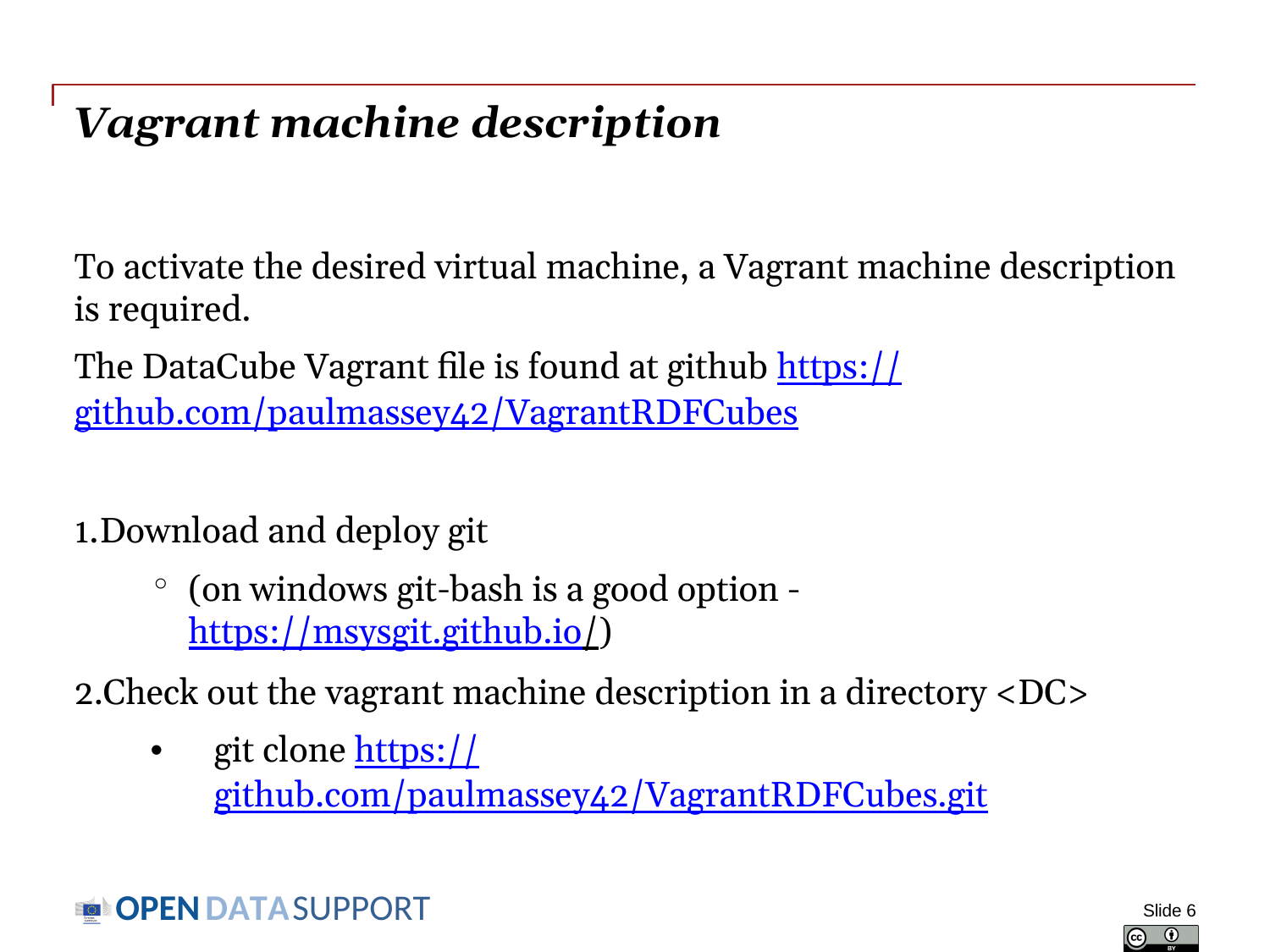

# Vagrant machine description
To activate the desired virtual machine, a Vagrant machine description is required.
The DataCube Vagrant file is found at github https://github.com/paulmassey42/VagrantRDFCubes

Download and deploy git
(on windows git-bash is a good option - https://msysgit.github.io/)
Check out the vagrant machine description in a directory <DC>
git clone https://github.com/paulmassey42/VagrantRDFCubes.git

Slide 6